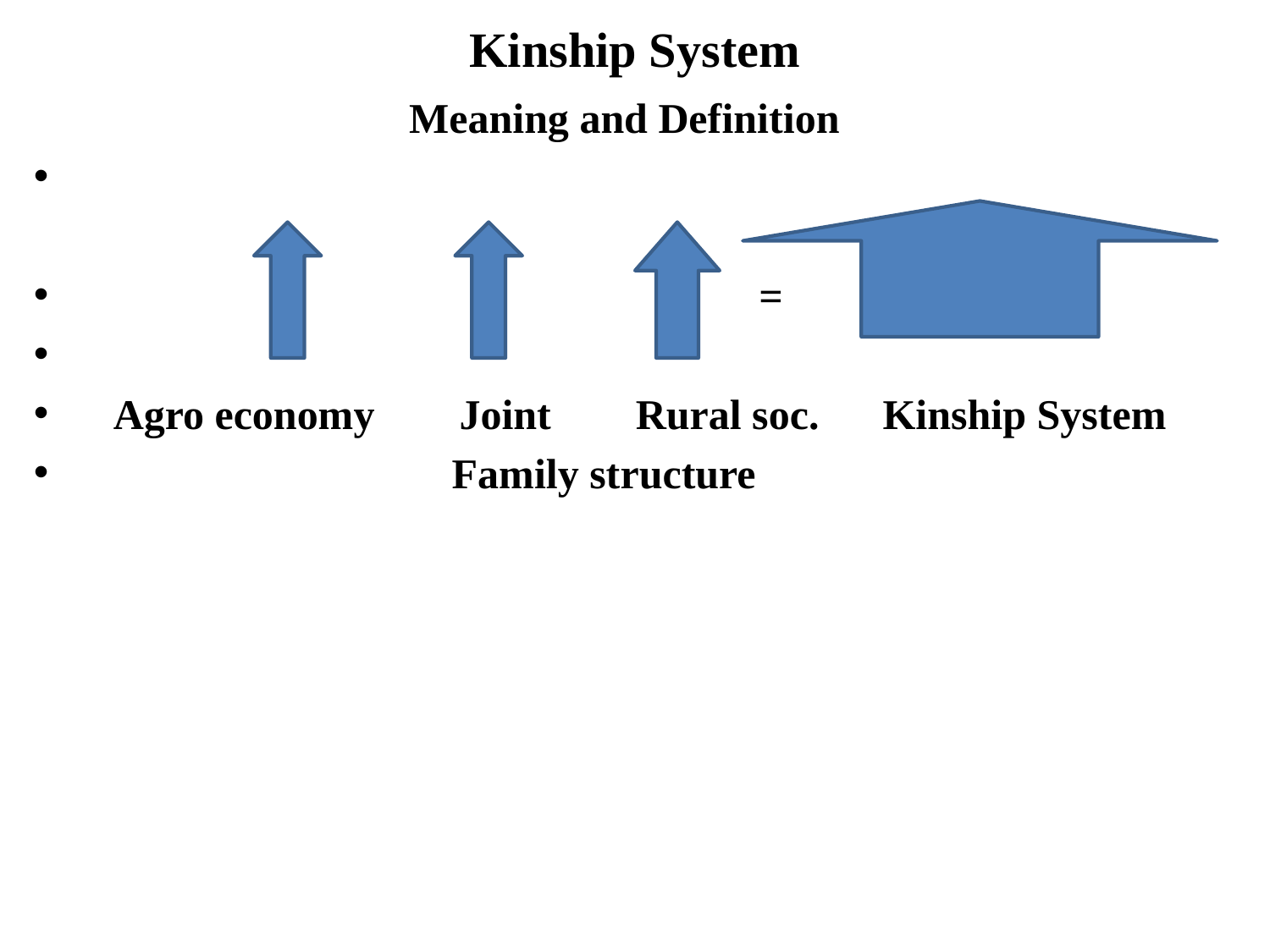

# Kinship System
Meaning and Definition

                                                                =

   Agro economy        Joint        Rural soc.      Kinship System
                                   Family structure